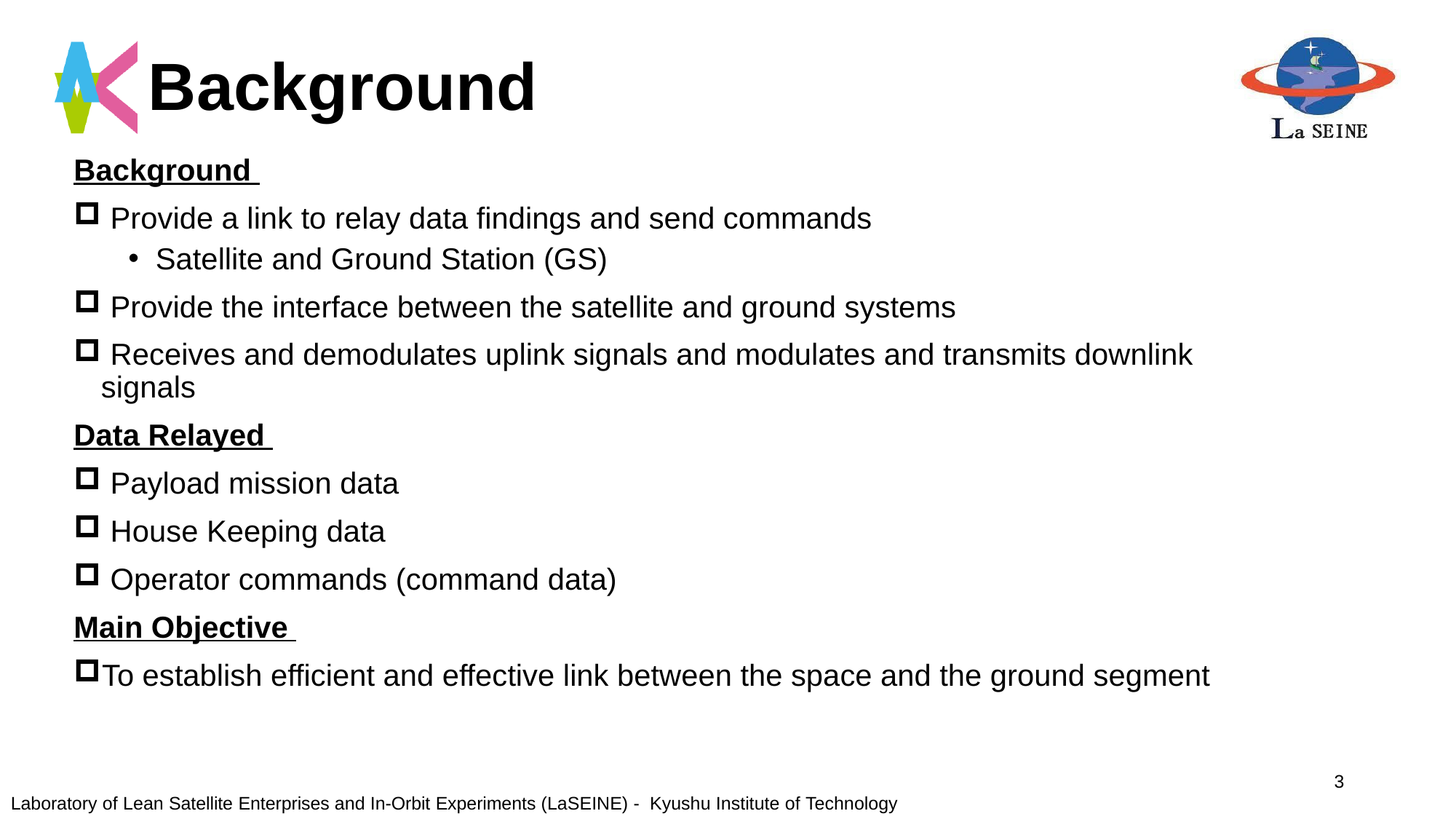

# Background
Background
 Provide a link to relay data findings and send commands
Satellite and Ground Station (GS)
 Provide the interface between the satellite and ground systems
 Receives and demodulates uplink signals and modulates and transmits downlink    signals
Data Relayed
 Payload mission data
 House Keeping data
 Operator commands (command data)
Main Objective
To establish efficient and effective link between the space and the ground segment
3